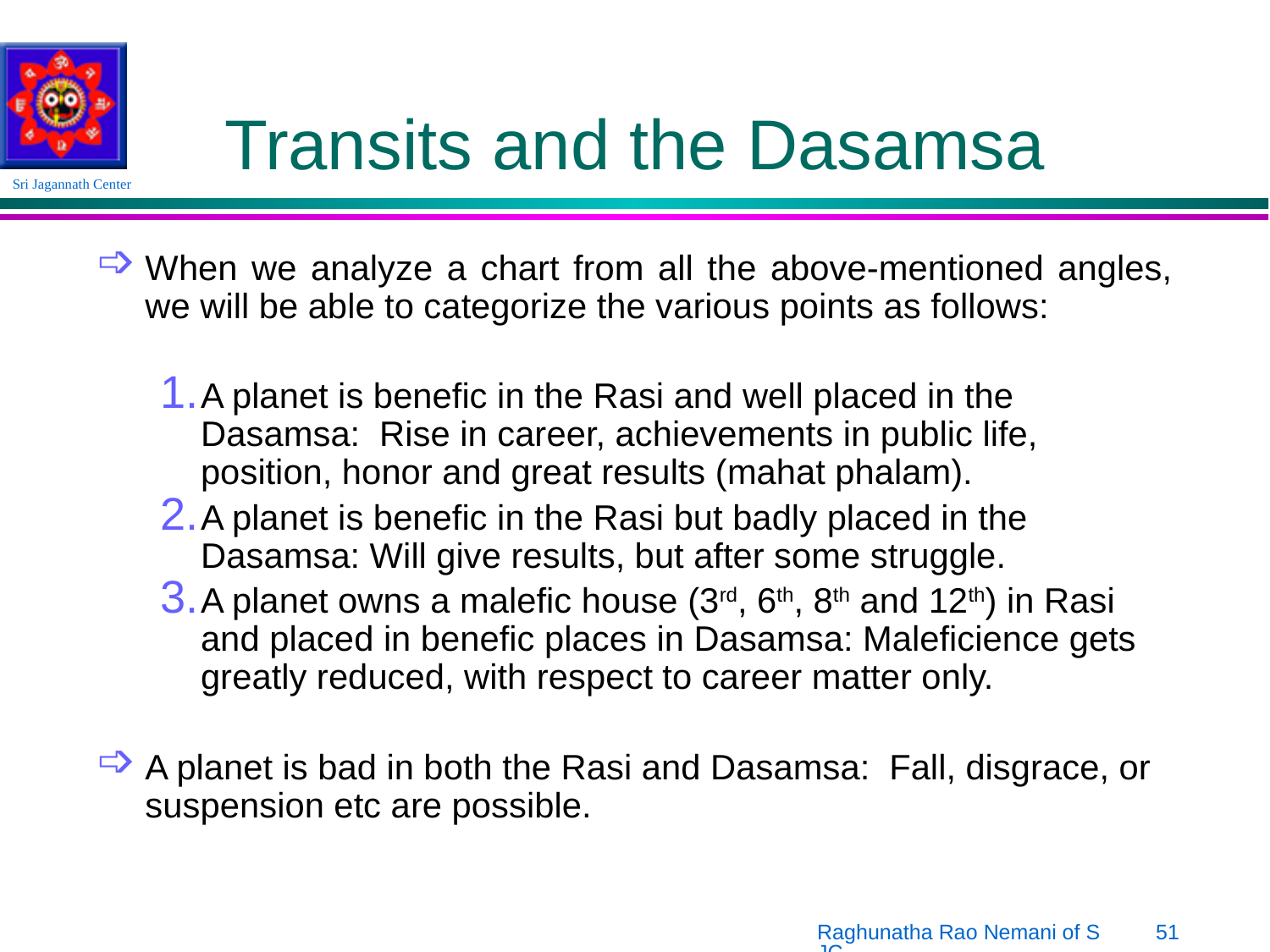

# Transits and the Dasamsa
When we analyze a chart from all the above-mentioned angles, we will be able to categorize the various points as follows:

A planet is benefic in the Rasi and well placed in the Dasamsa:  Rise in career, achievements in public life, position, honor and great results (mahat phalam).
A planet is benefic in the Rasi but badly placed in the Dasamsa: Will give results, but after some struggle.
A planet owns a malefic house (3rd, 6th, 8th and 12th) in Rasi and placed in benefic places in Dasamsa: Maleficience gets greatly reduced, with respect to career matter only.

A planet is bad in both the Rasi and Dasamsa:  Fall, disgrace, or suspension etc are possible.
Raghunatha Rao Nemani of SJC
51